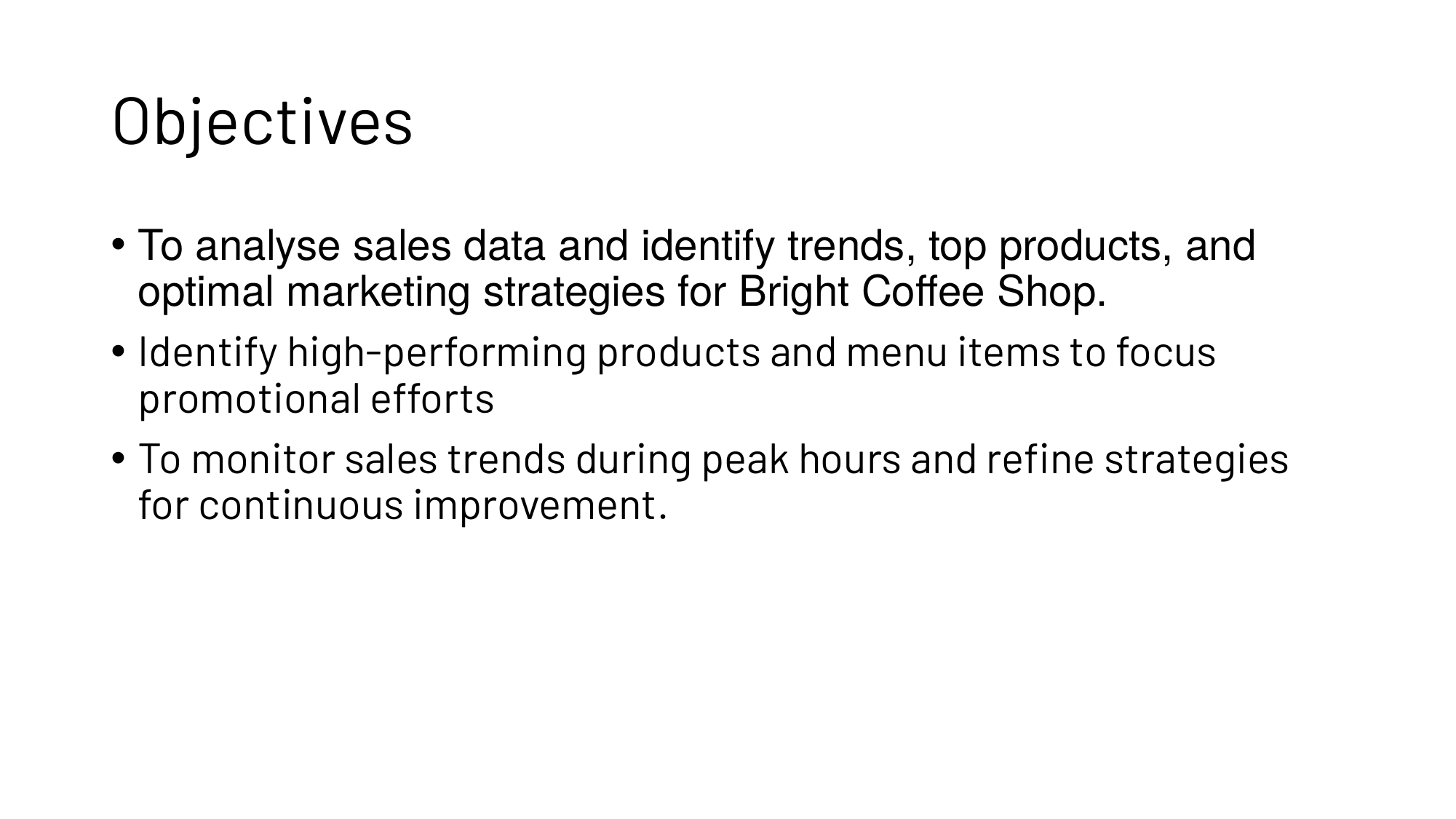

# Objectives
To analyse sales data and identify trends, top products, and optimal marketing strategies for Bright Coffee Shop.
Identify high-performing products and menu items to focus promotional efforts
To monitor sales trends during peak hours and refine strategies for continuous improvement.